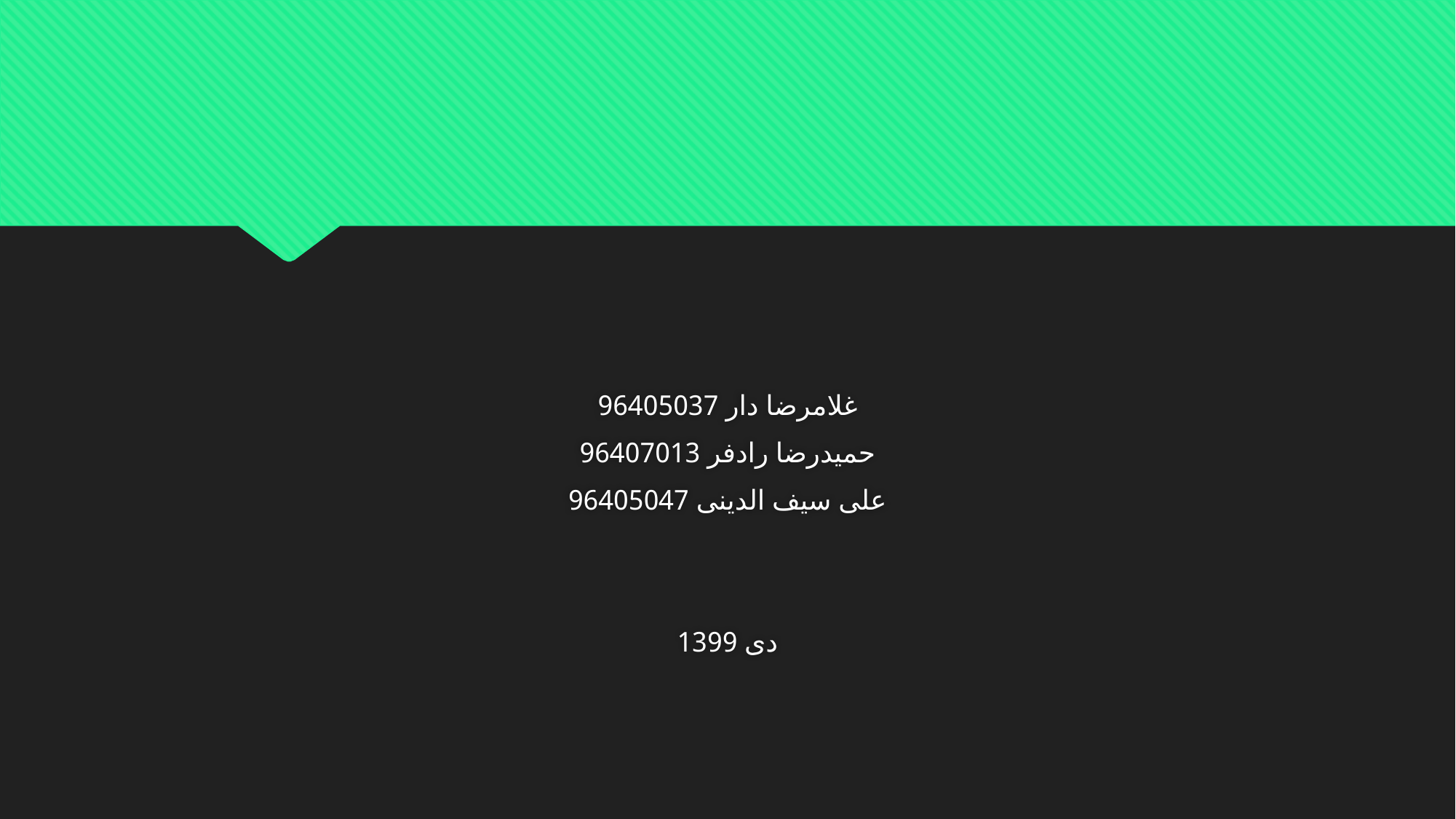

#
غلامرضا دار 96405037
حمیدرضا رادفر 96407013
علی سیف الدینی 96405047

دی 1399